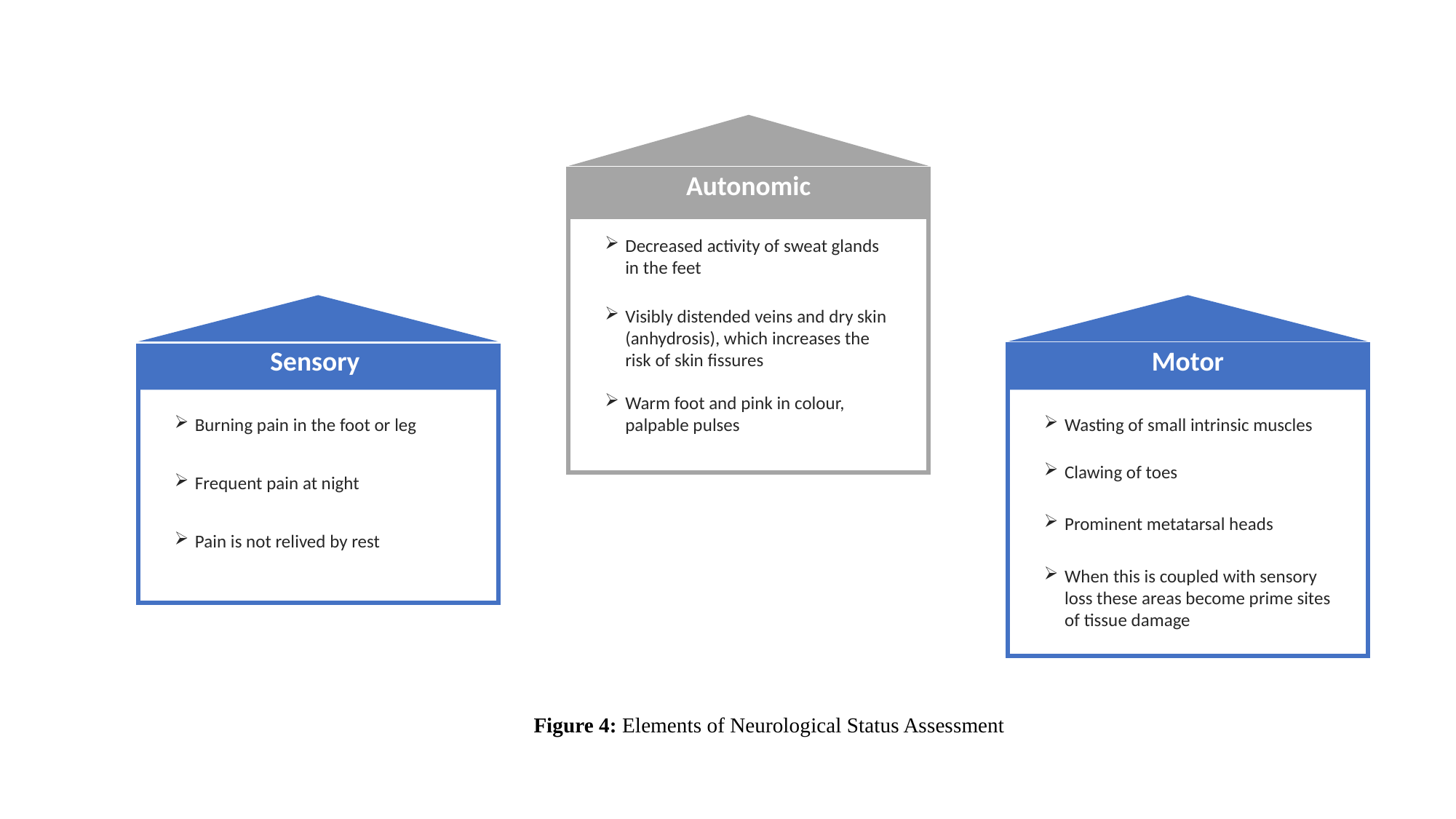

Autonomic

Decreased activity of sweat glands in the feet
Visibly distended veins and dry skin (anhydrosis), which increases the risk of skin fissures
Warm foot and pink in colour, palpable pulses

Sensory

Burning pain in the foot or leg
Frequent pain at night
Pain is not relived by rest

Motor

Wasting of small intrinsic muscles
Clawing of toes
Prominent metatarsal heads
When this is coupled with sensory loss these areas become prime sites of tissue damage
Figure 4: Elements of ﻿Neurological Status Assessment